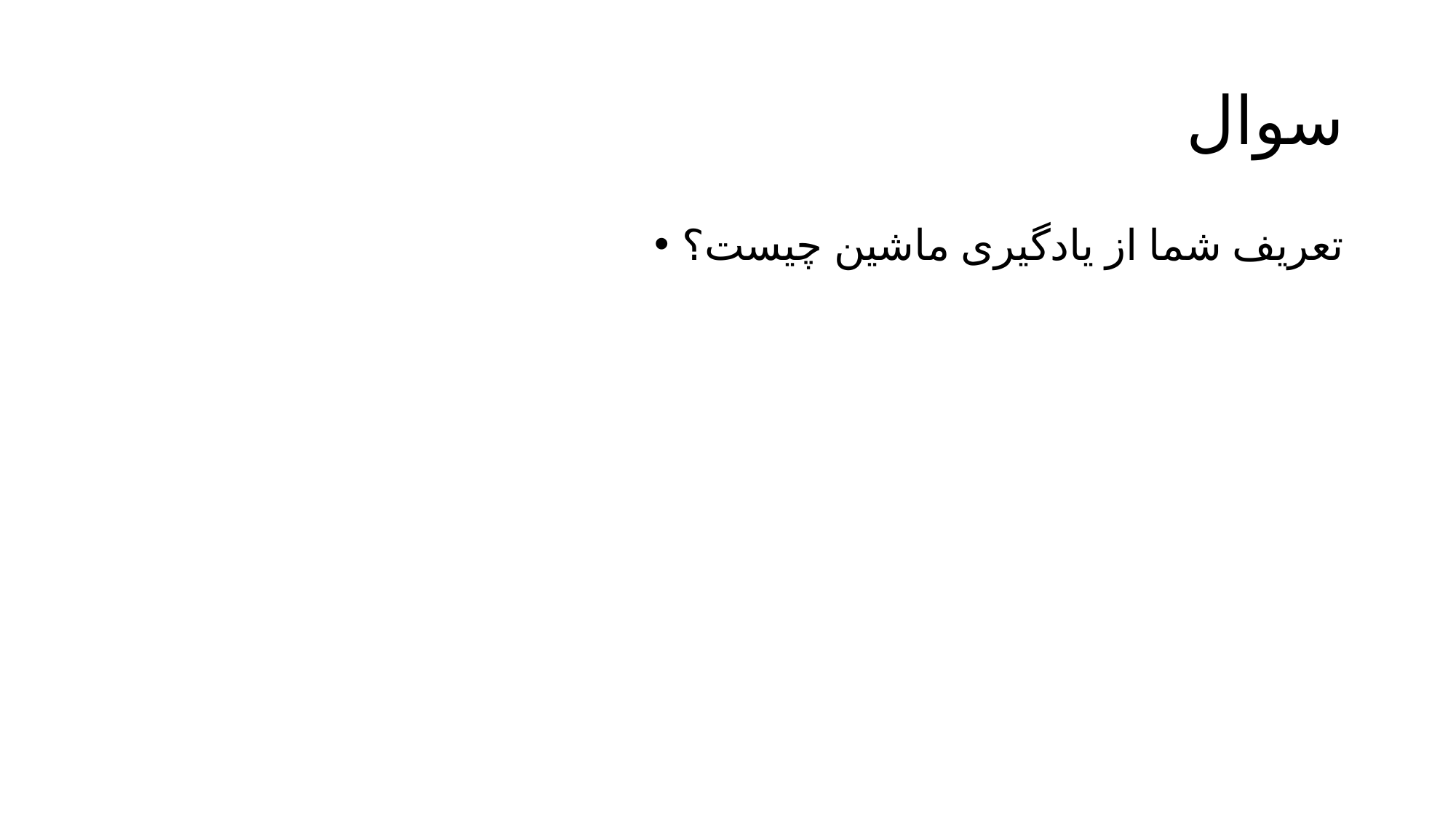

# سوال
تعریف شما از یادگیری ماشین چیست؟